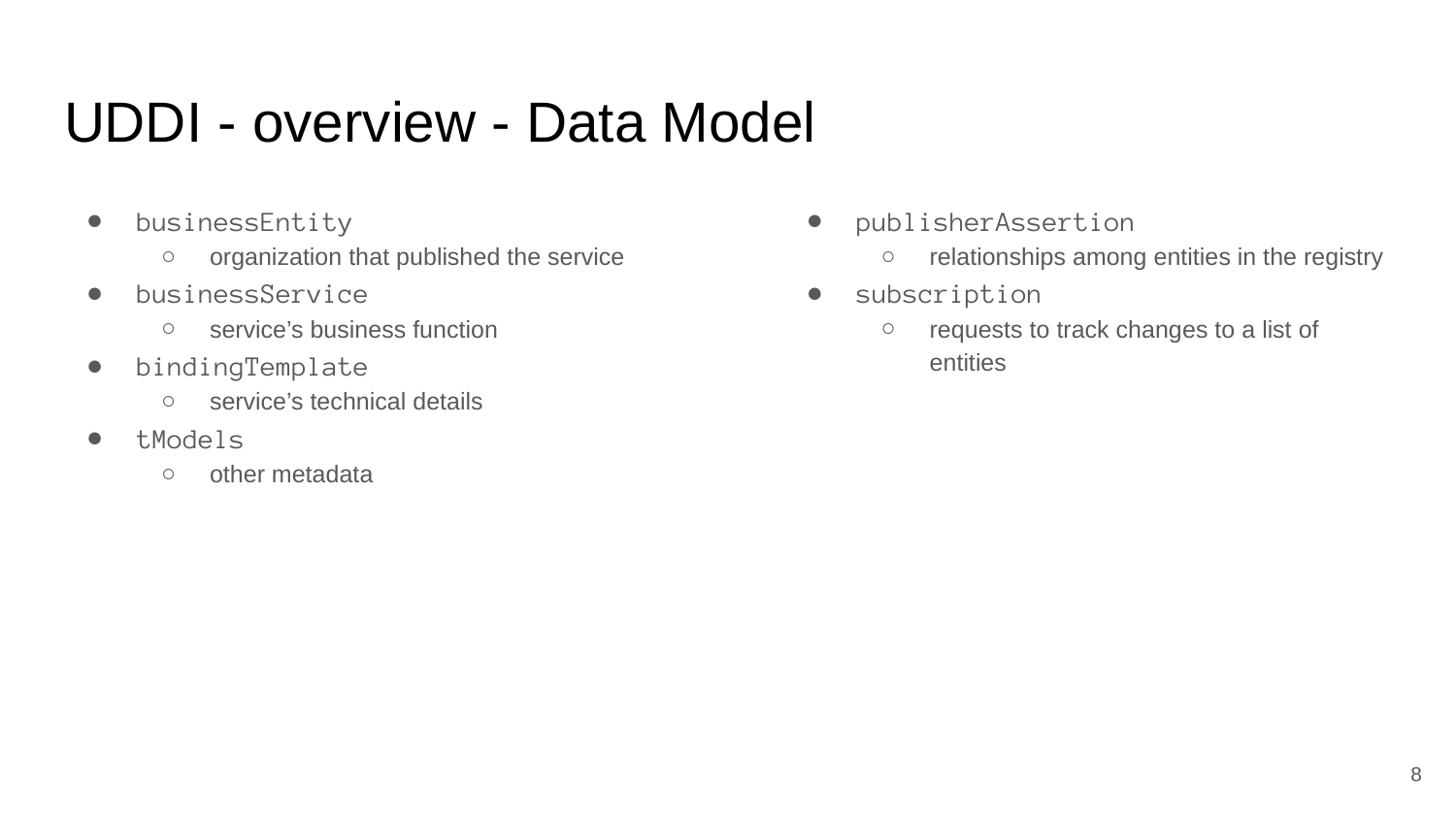

# UDDI - overview - Data Model
businessEntity
organization that published the service
businessService
service’s business function
bindingTemplate
service’s technical details
tModels
other metadata
publisherAssertion
relationships among entities in the registry
subscription
requests to track changes to a list of entities
8